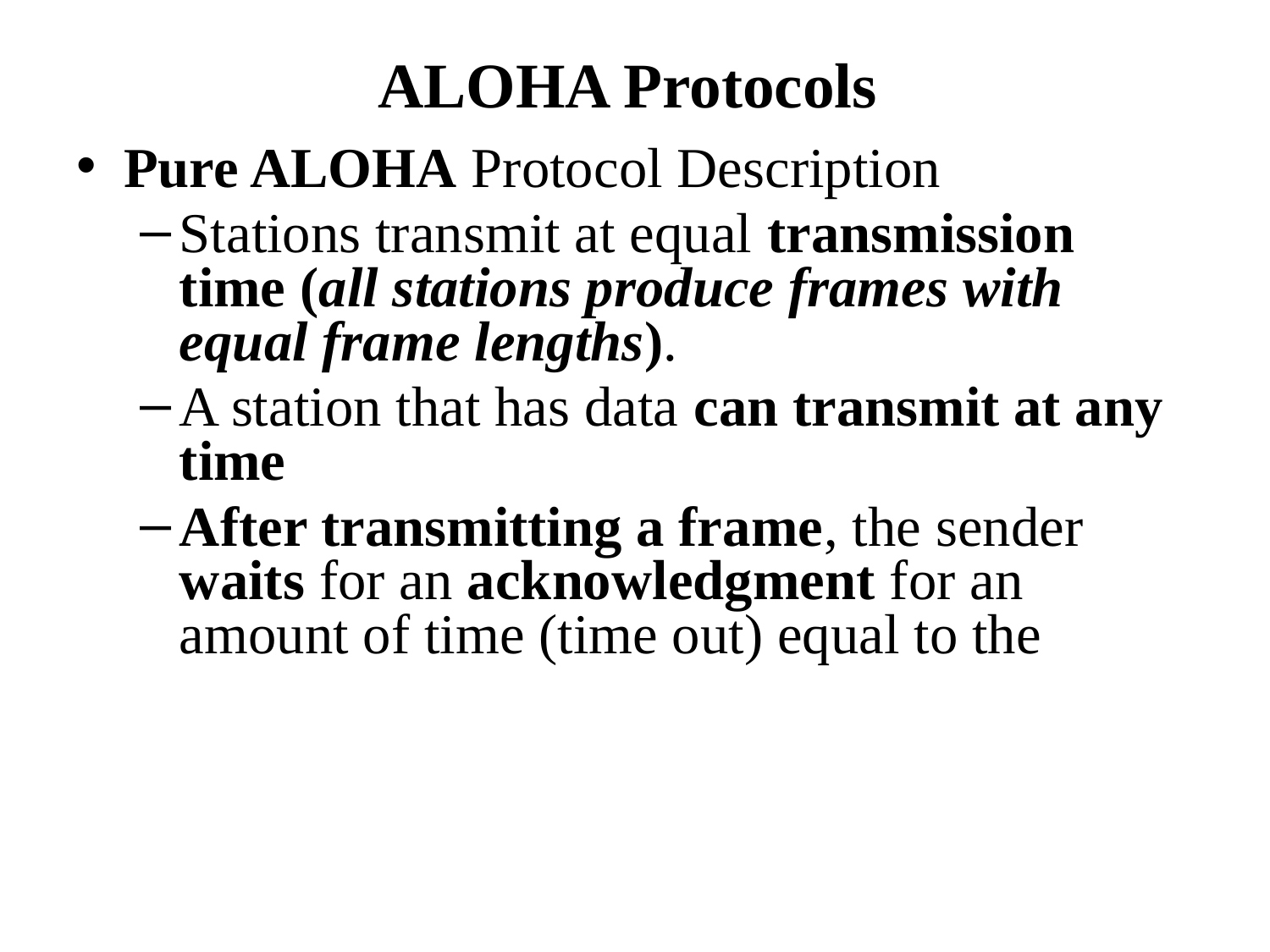

# ALOHA Protocols
Pure ALOHA Protocol Description
Stations transmit at equal transmission time (all stations produce frames with equal frame lengths).
A station that has data can transmit at any time
After transmitting a frame, the sender waits for an acknowledgment for an amount of time (time out) equal to the